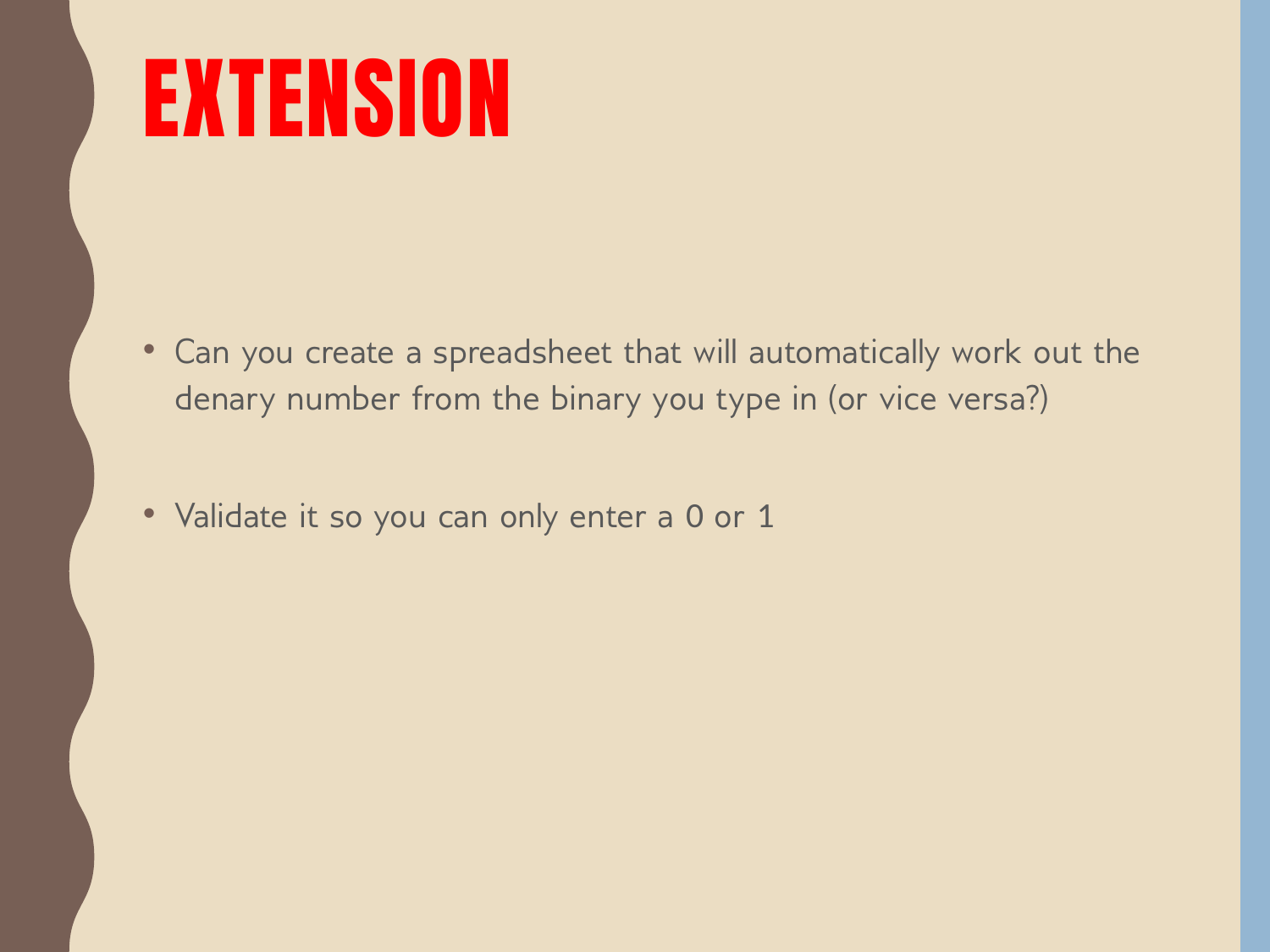

# Extension
Can you create a spreadsheet that will automatically work out the denary number from the binary you type in (or vice versa?)

Validate it so you can only enter a 0 or 1